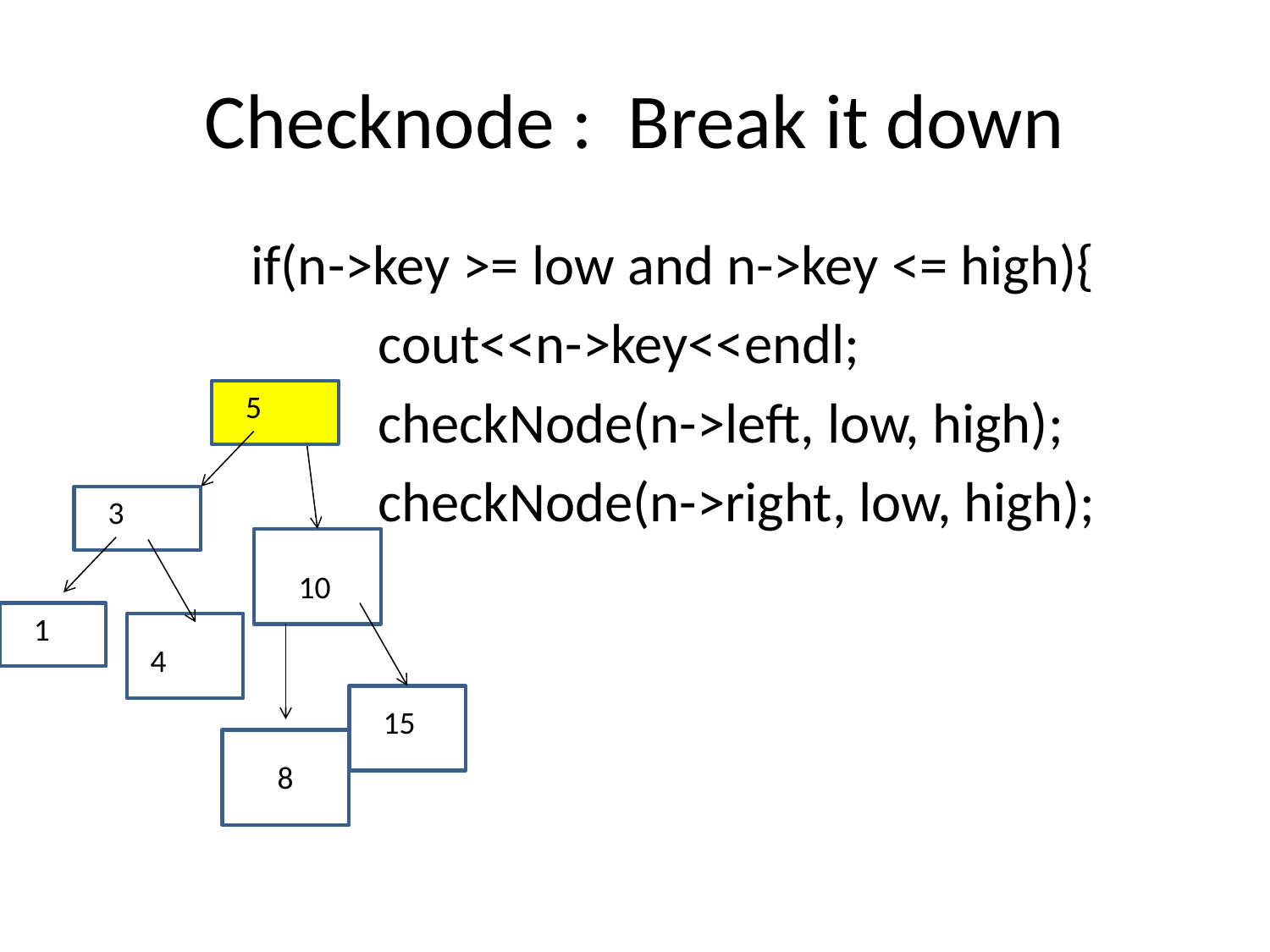

# Checknode :  Break it down
		if(n->key >= low and n->key <= high){
			cout<<n->key<<endl;
			checkNode(n->left, low, high);
			checkNode(n->right, low, high);

5

3

10

1

4

15

8